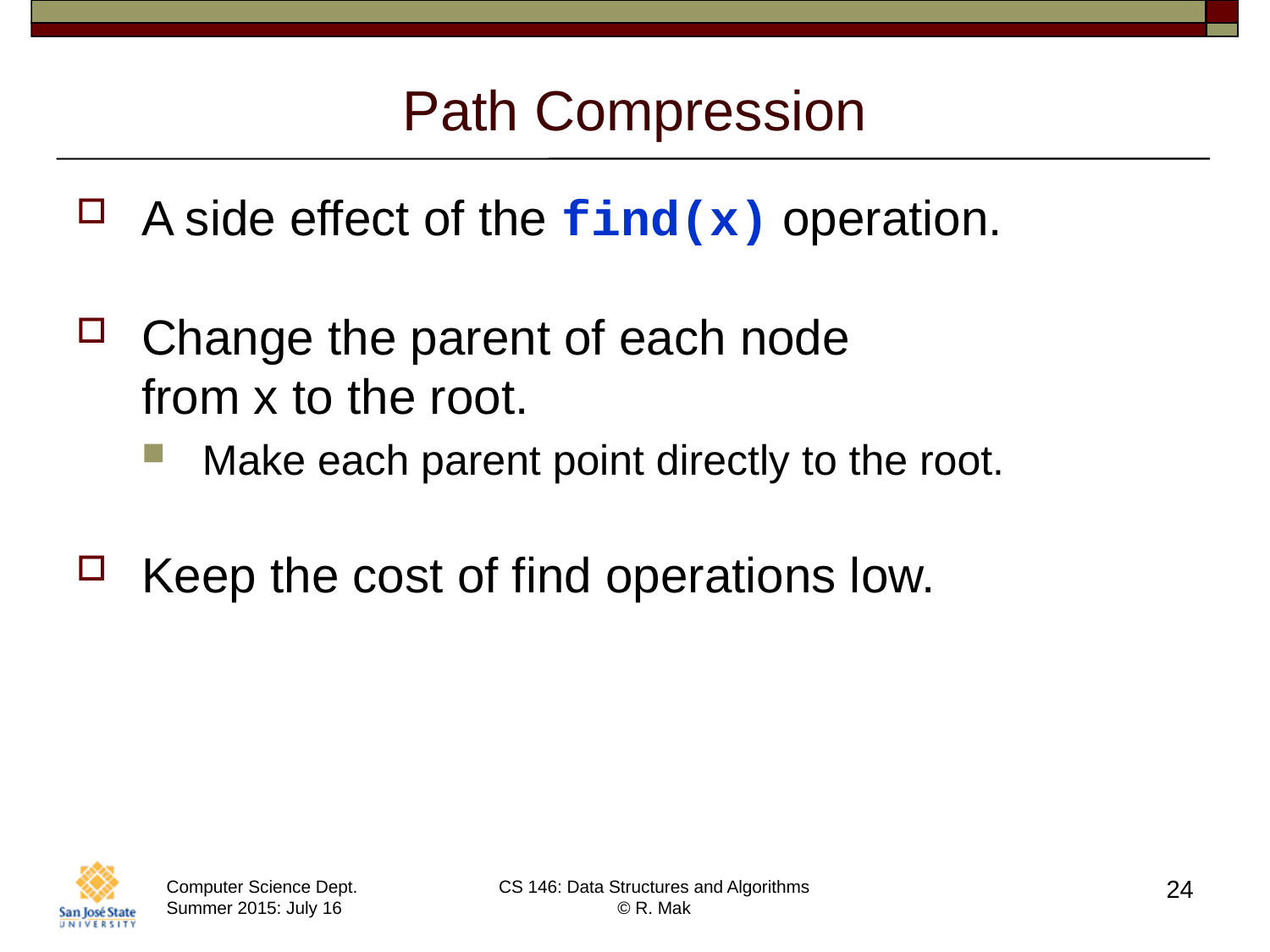

# Path Compression
A side effect of the find(x) operation.

Change the parent of each node
from x to the root.
Make each parent point directly to the root.

Keep the cost of find operations low.

24